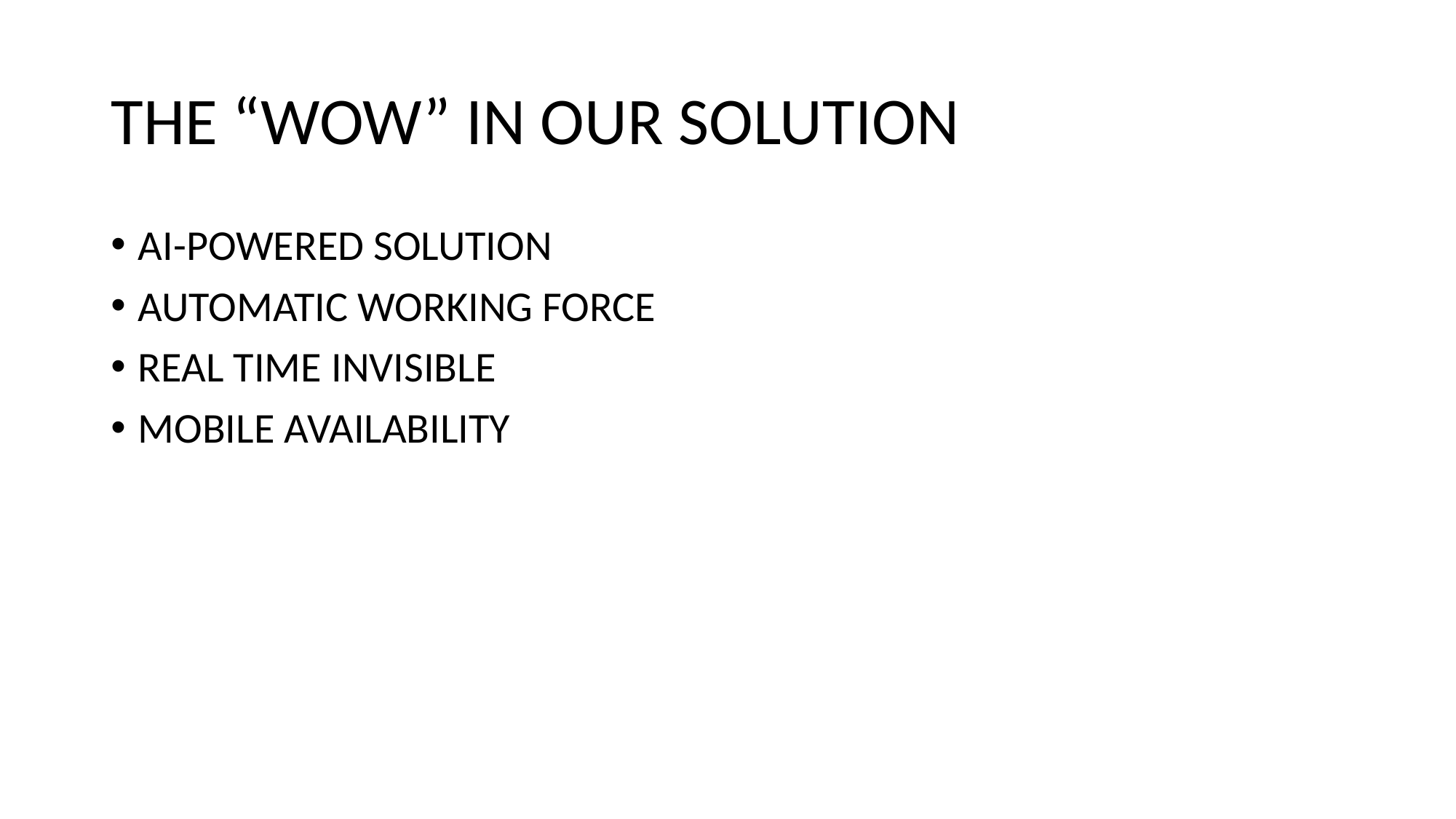

# THE “WOW” IN OUR SOLUTION
AI-POWERED SOLUTION
AUTOMATIC WORKING FORCE
REAL TIME INVISIBLE
MOBILE AVAILABILITY